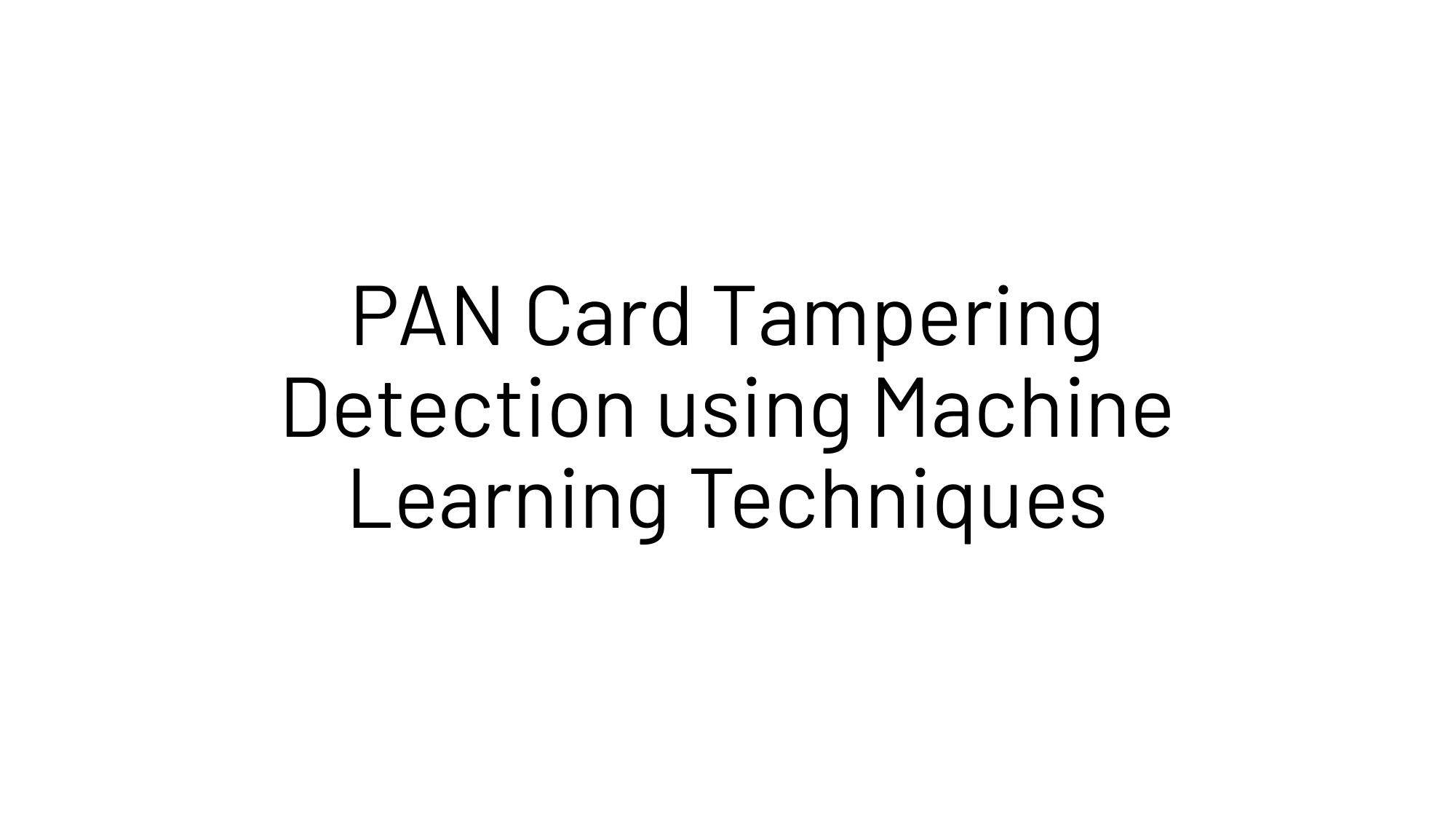

# PAN Card Tampering Detection using Machine Learning Techniques